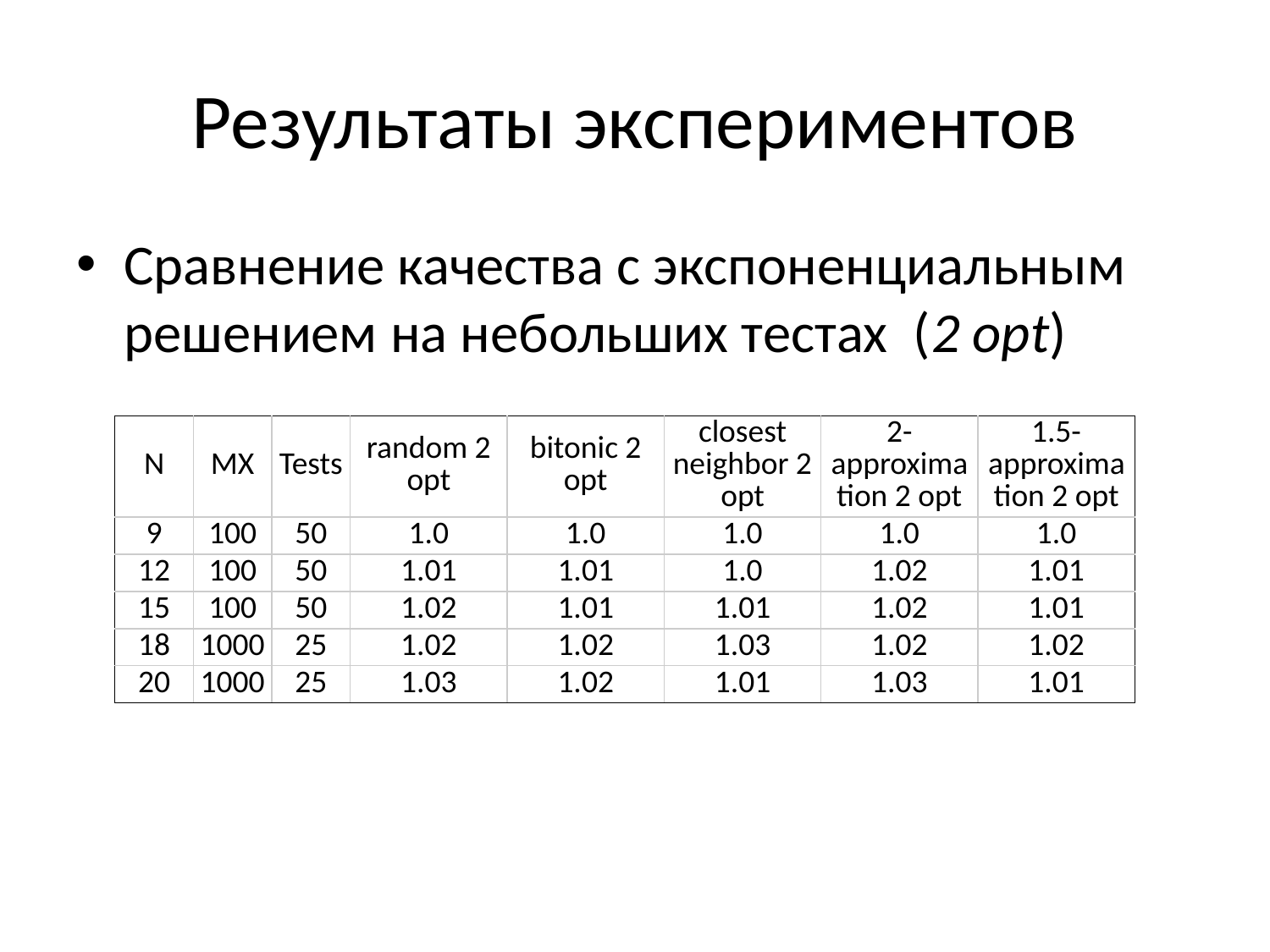

# Результаты экспериментов
Сравнение качества с экспоненциальным решением на небольших тестах  (2 opt)
| N | MX | Tests | random 2 opt | bitonic 2 opt | closest neighbor 2 opt | 2-approximation 2 opt | 1.5-approximation 2 opt |
| --- | --- | --- | --- | --- | --- | --- | --- |
| 9 | 100 | 50 | 1.0 | 1.0 | 1.0 | 1.0 | 1.0 |
| 12 | 100 | 50 | 1.01 | 1.01 | 1.0 | 1.02 | 1.01 |
| 15 | 100 | 50 | 1.02 | 1.01 | 1.01 | 1.02 | 1.01 |
| 18 | 1000 | 25 | 1.02 | 1.02 | 1.03 | 1.02 | 1.02 |
| 20 | 1000 | 25 | 1.03 | 1.02 | 1.01 | 1.03 | 1.01 |